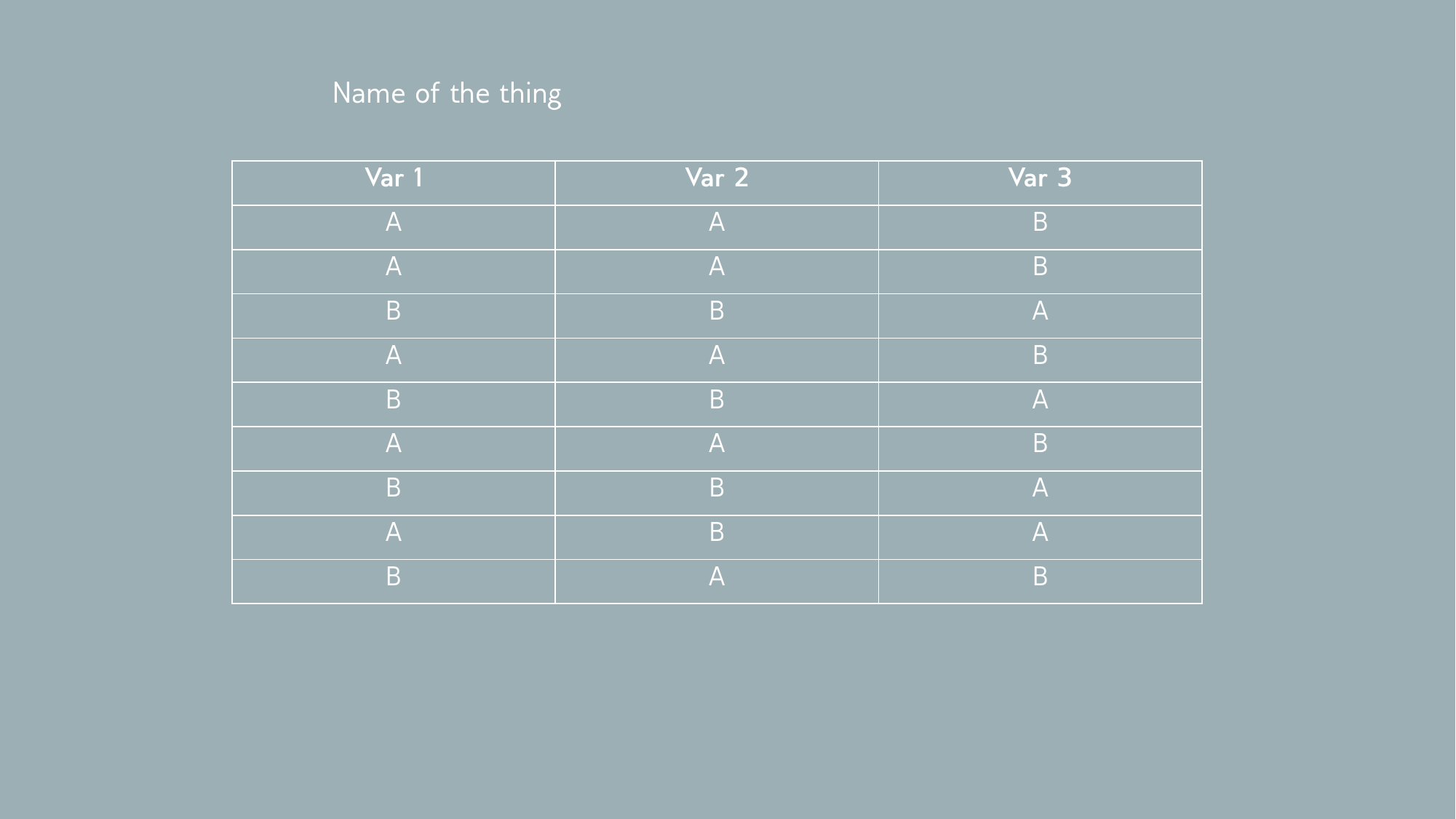

Name of the thing
| Var 1 | Var 2 | Var 3 |
| --- | --- | --- |
| A | A | B |
| A | A | B |
| B | B | A |
| A | A | B |
| B | B | A |
| A | A | B |
| B | B | A |
| A | B | A |
| B | A | B |